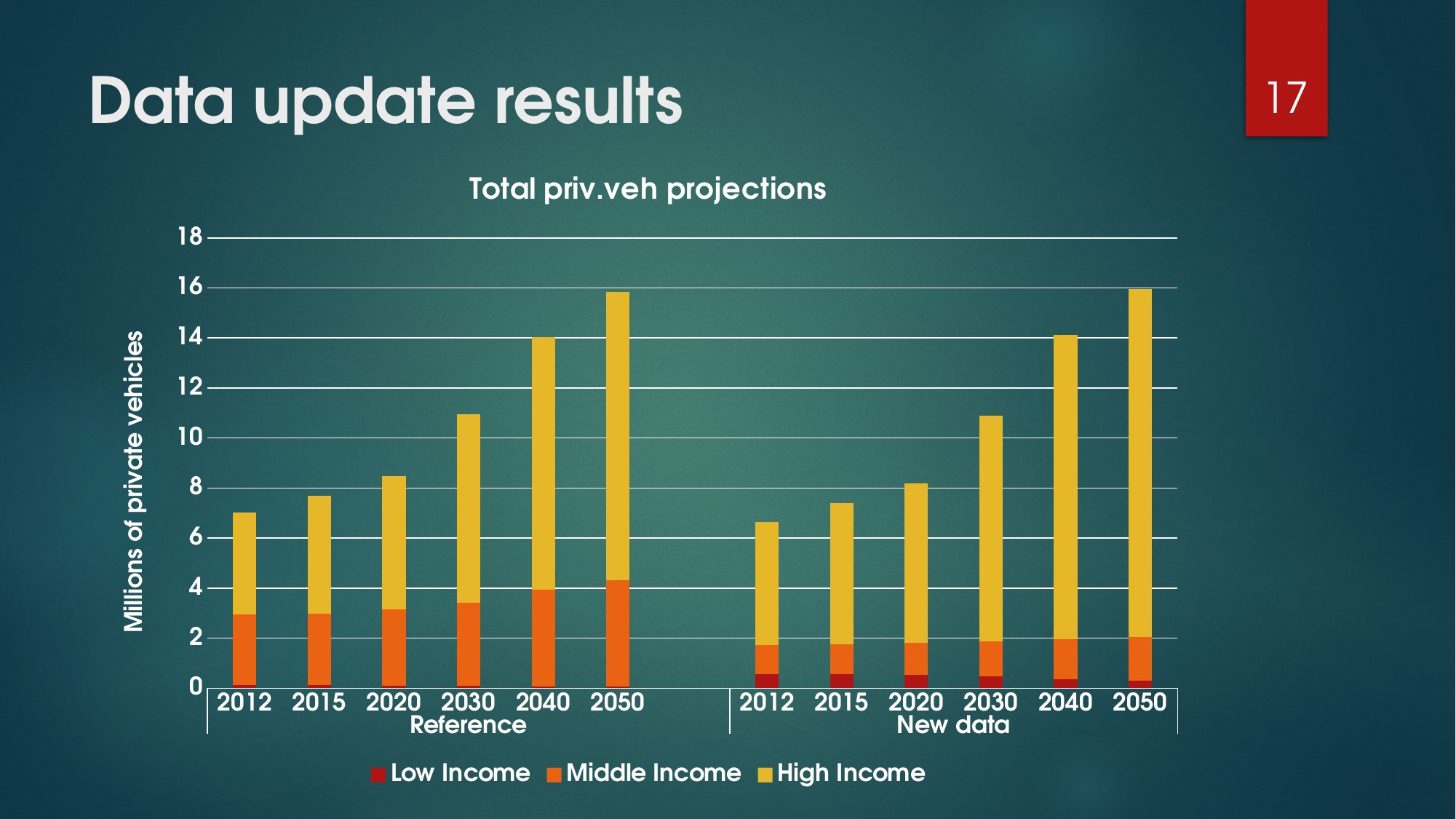

17
# Data update results

### Chart: Total priv.veh projections

| Category | Low Income | Middle Income | High Income |
|---|---|---|---|
| 2012 | 0.11720000000000001 | 2.8162604385469825 | 4.084147547558212 |
| 2015 | 0.11298892072721854 | 2.8770934674064113 | 4.709828571924042 |
| 2020 | 0.11095677584300276 | 3.0514537043327854 | 5.303590772801292 |
| 2030 | 0.09839878467654815 | 3.327061491313061 | 7.514334791023259 |
| 2040 | 0.07248891637439574 | 3.8625936849451707 | 10.111297992444955 |
| 2050 | 0.06015447472971385 | 4.25842637729049 | 11.534528416736514 |
|  | None | None | None |
| 2012 | 0.5739548251328236 | 1.1655782149660796 | 4.917015067358015 |
| 2015 | 0.5533322204602149 | 1.1907554507850564 | 5.670289279012322 |
| 2020 | 0.5433803487736566 | 1.262918696391191 | 6.385135560676803 |
| 2030 | 0.48188103457602866 | 1.3769857151875642 | 9.046709737684196 |
| 2040 | 0.35499456759158854 | 1.5986288025124833 | 12.1732635759262 |
| 2050 | 0.2945900258058854 | 1.762453836821851 | 13.886728958622239 |